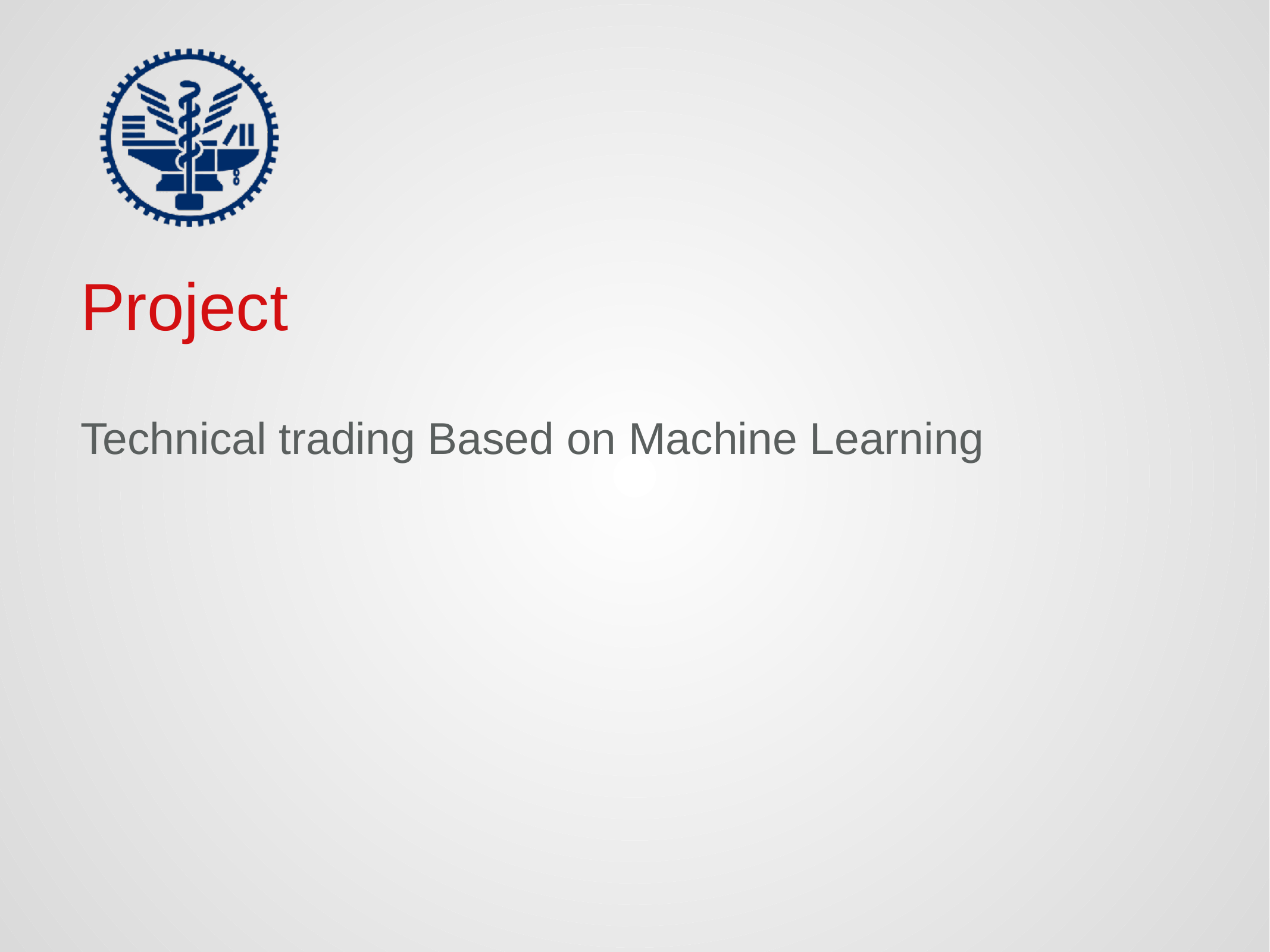

Project

Technical trading Based on Machine Learning